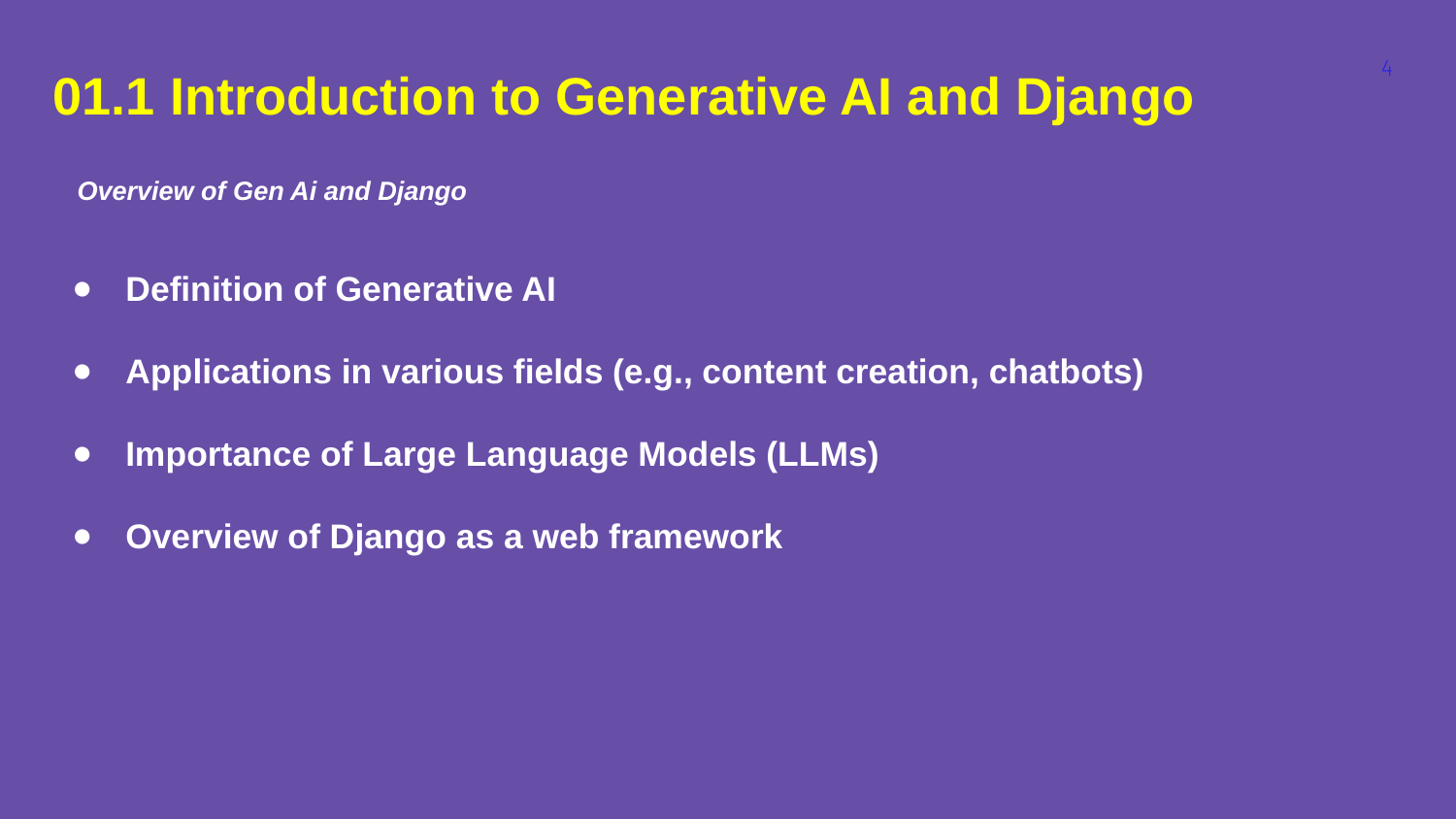

4
01.1 Introduction to Generative AI and Django
Overview of Gen Ai and Django
Definition of Generative AI
Applications in various fields (e.g., content creation, chatbots)
Importance of Large Language Models (LLMs)
Overview of Django as a web framework